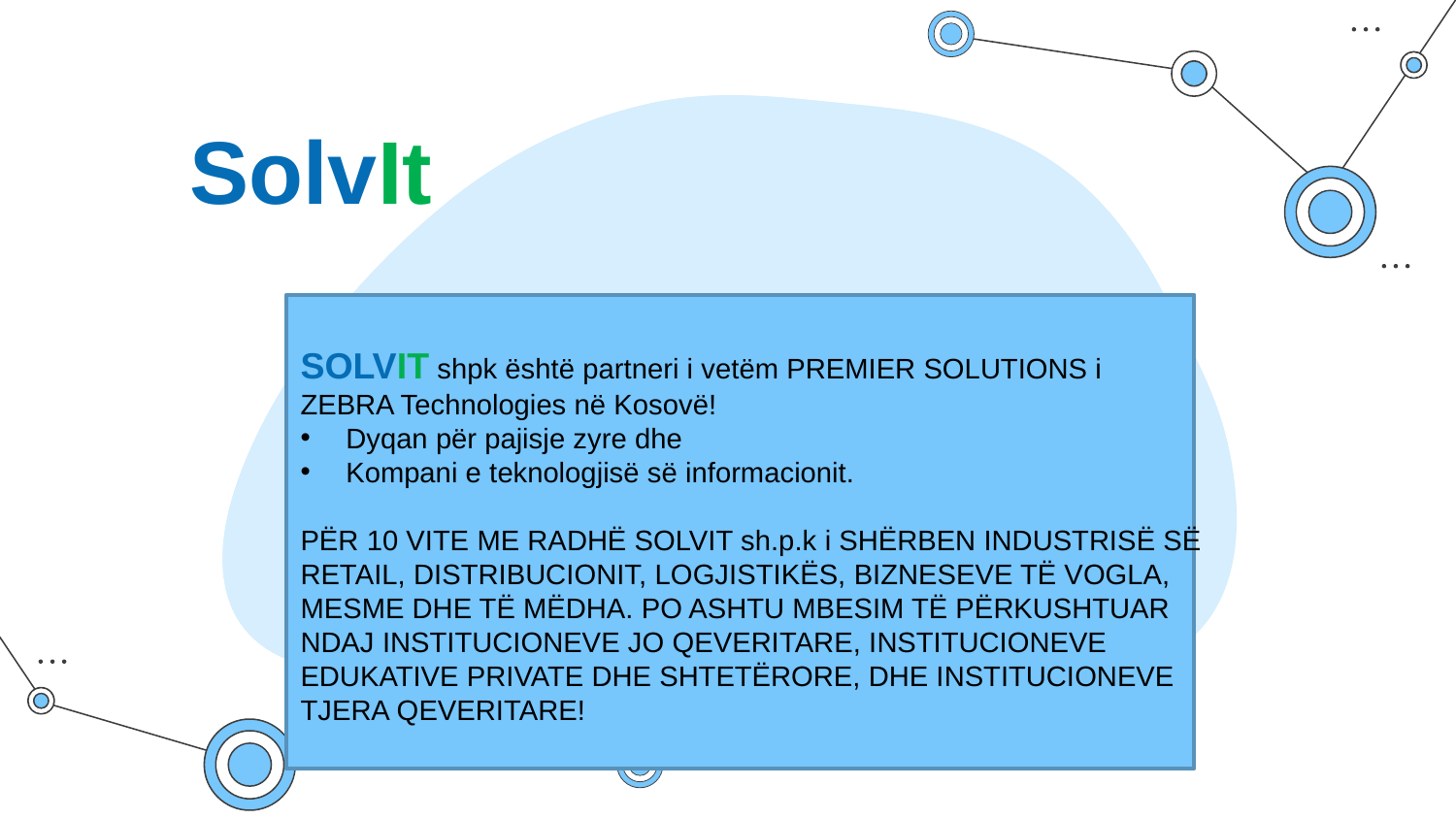

# SolvIt

SOLVIT shpk është partneri i vetëm PREMIER SOLUTIONS i ZEBRA Technologies në Kosovë!
Dyqan për pajisje zyre dhe
Kompani e teknologjisë së informacionit.

PËR 10 VITE ME RADHË SOLVIT sh.p.k i SHËRBEN INDUSTRISË SË RETAIL, DISTRIBUCIONIT, LOGJISTIKËS, BIZNESEVE TË VOGLA, MESME DHE TË MËDHA. PO ASHTU MBESIM TË PËRKUSHTUAR NDAJ INSTITUCIONEVE JO QEVERITARE, INSTITUCIONEVE EDUKATIVE PRIVATE DHE SHTETËRORE, DHE INSTITUCIONEVE TJERA QEVERITARE!